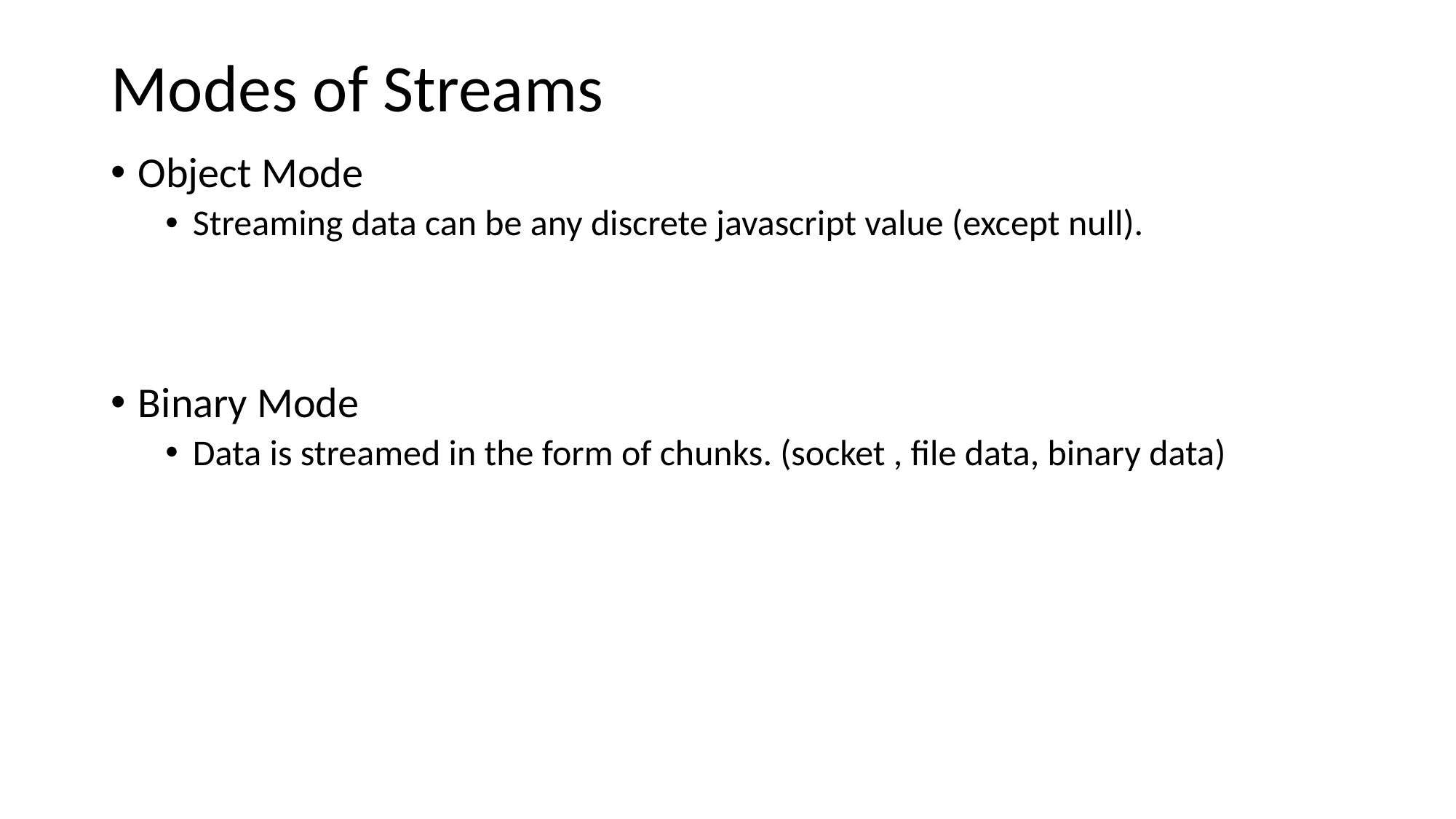

# Modes of Streams
Object Mode
Streaming data can be any discrete javascript value (except null).

Binary Mode
Data is streamed in the form of chunks. (socket , file data, binary data)